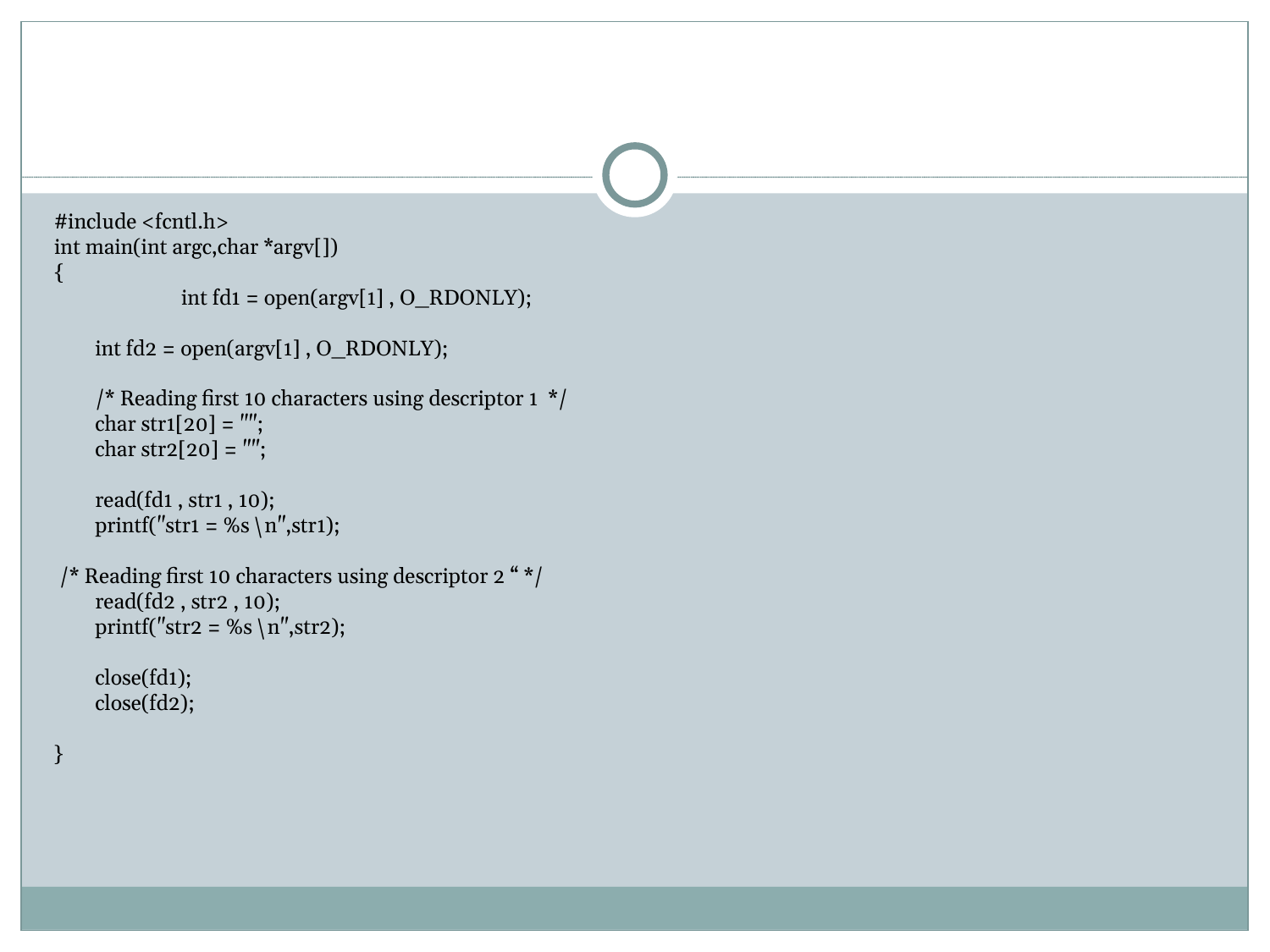

#include <fcntl.h>
int main(int argc,char *argv[])
{
	int fd1 = open(argv[1] , O_RDONLY);

        int fd2 = open(argv[1] , O_RDONLY);

        /* Reading first 10 characters using descriptor 1  */
        char str1[20] = "";
        char str2[20] = "";

        read(fd1 , str1 , 10);
        printf("str1 = %s \n",str1);

 /* Reading first 10 characters using descriptor 2 “ */
        read(fd2 , str2 , 10);
        printf("str2 = %s \n",str2);

        close(fd1);
        close(fd2);

}